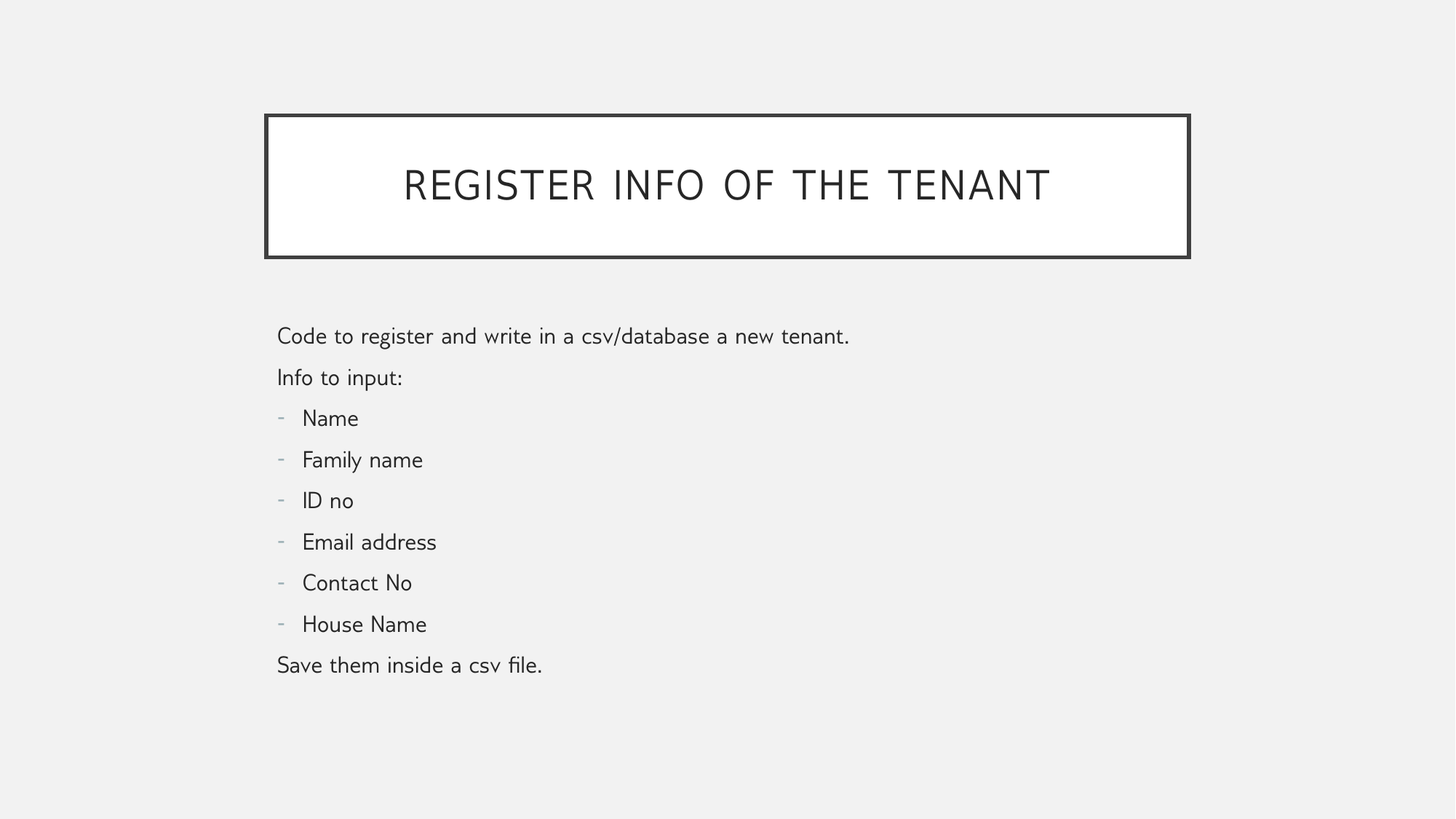

# Register info of the tenant
Code to register and write in a csv/database a new tenant.
Info to input:
Name
Family name
ID no
Email address
Contact No
House Name
Save them inside a csv file.